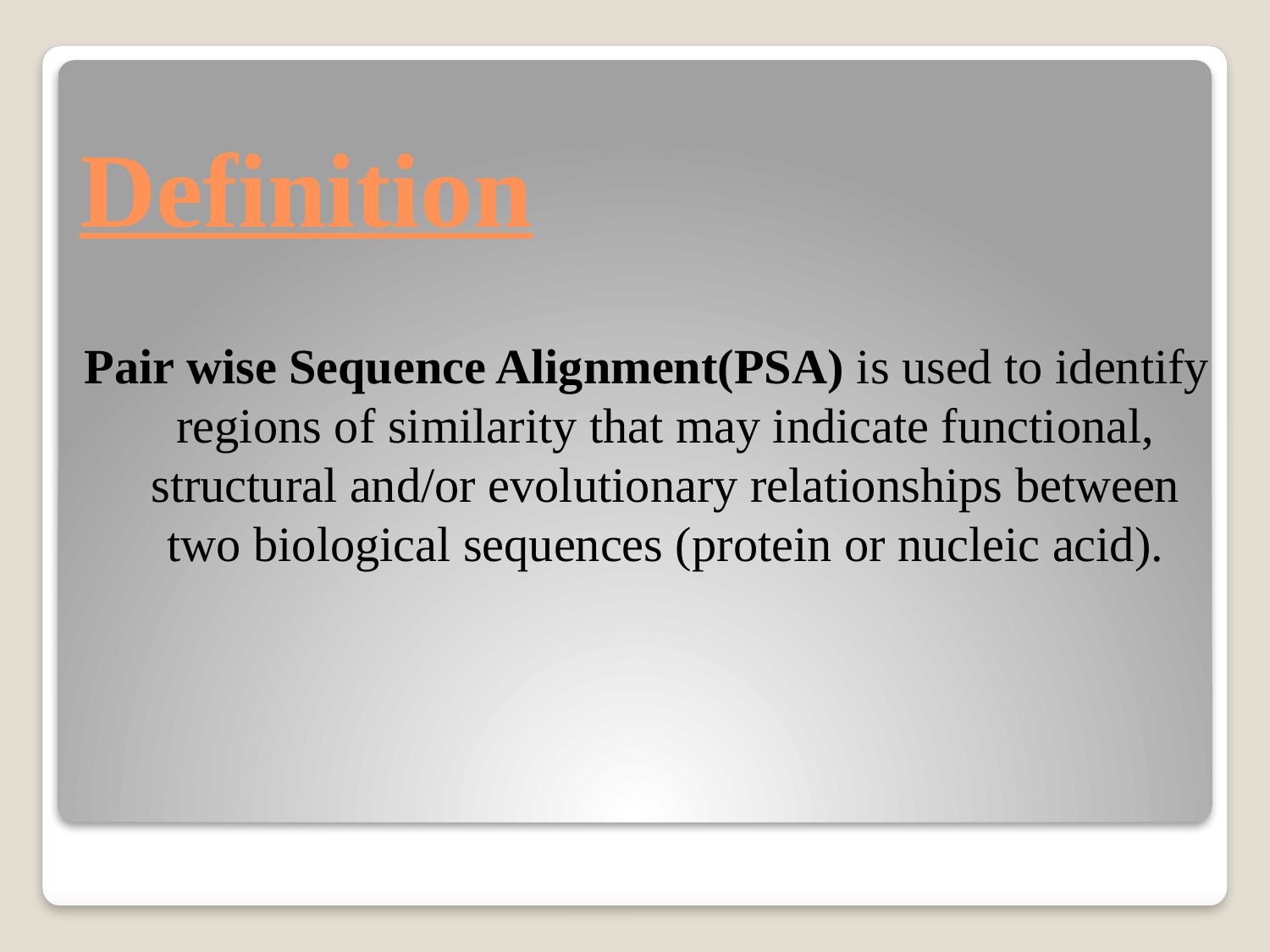

Definition
Pair wise Sequence Alignment(PSA) is used to identify regions of similarity that may indicate functional, structural and/or evolutionary relationships between two biological sequences (protein or nucleic acid).